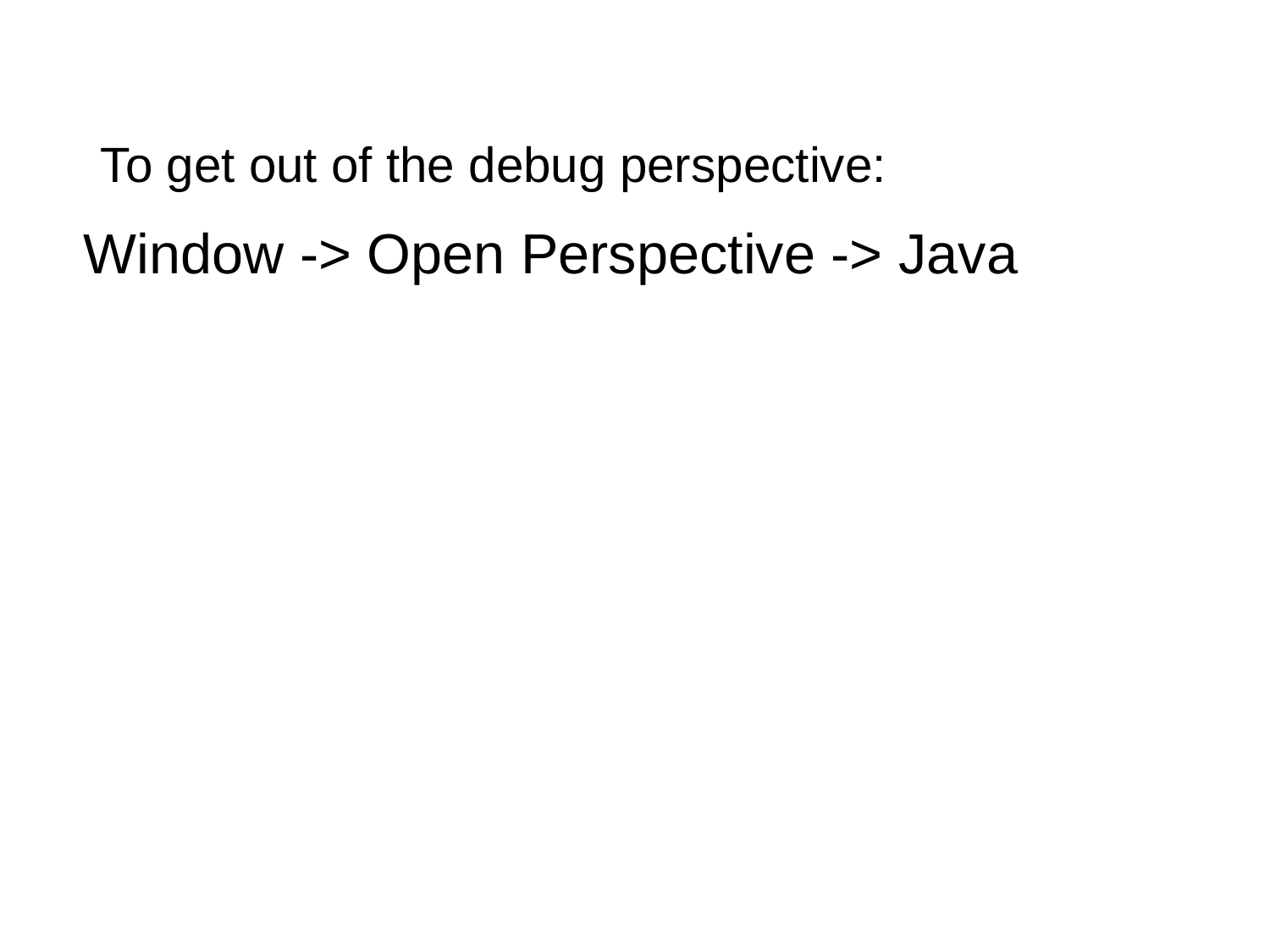

To get out of the debug perspective:

Window -> Open Perspective -> Java